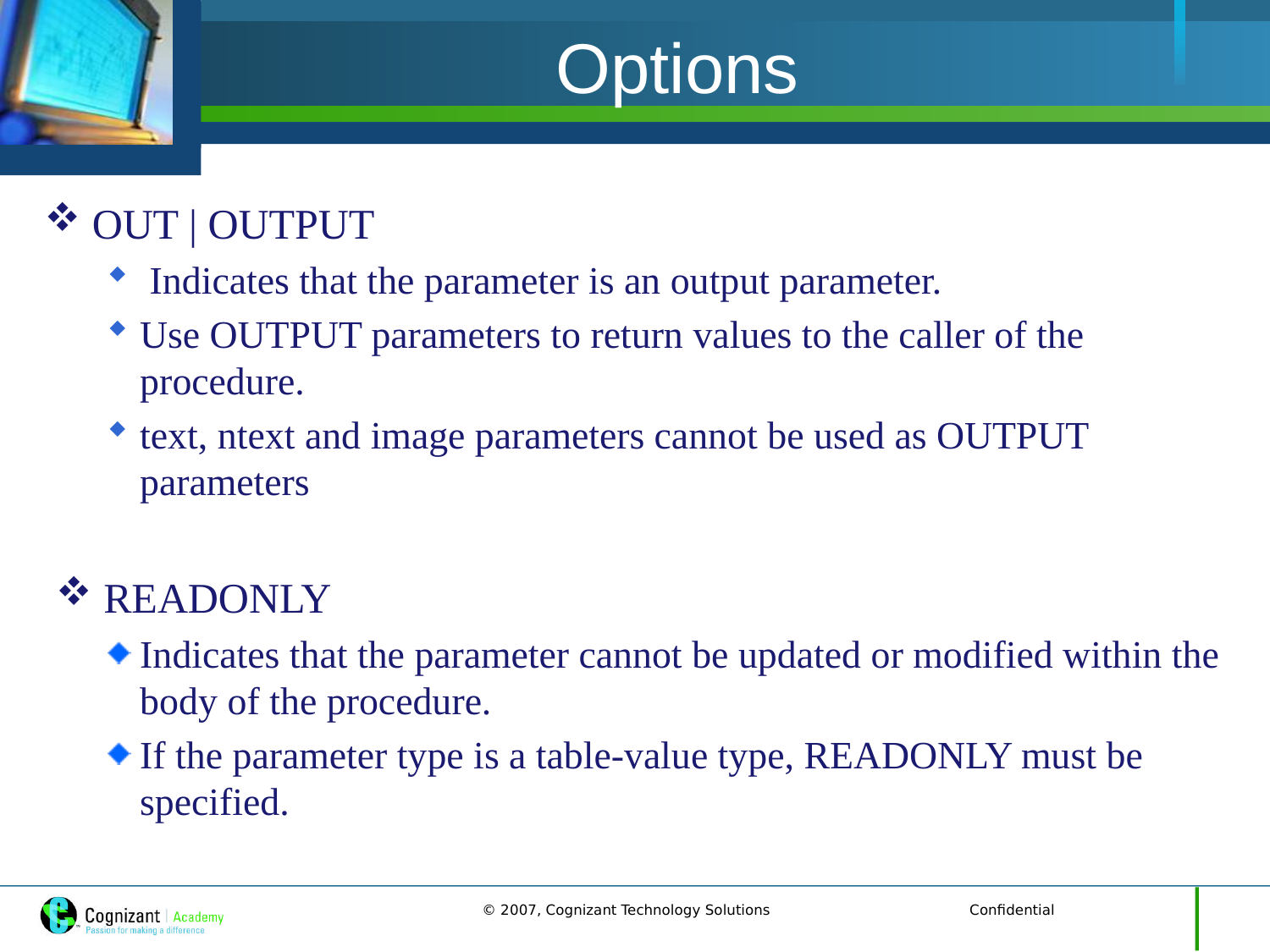

# Options
OUT | OUTPUT
 Indicates that the parameter is an output parameter.
Use OUTPUT parameters to return values to the caller of the procedure.
text, ntext and image parameters cannot be used as OUTPUT parameters

READONLY
Indicates that the parameter cannot be updated or modified within the body of the procedure.
If the parameter type is a table-value type, READONLY must be specified.